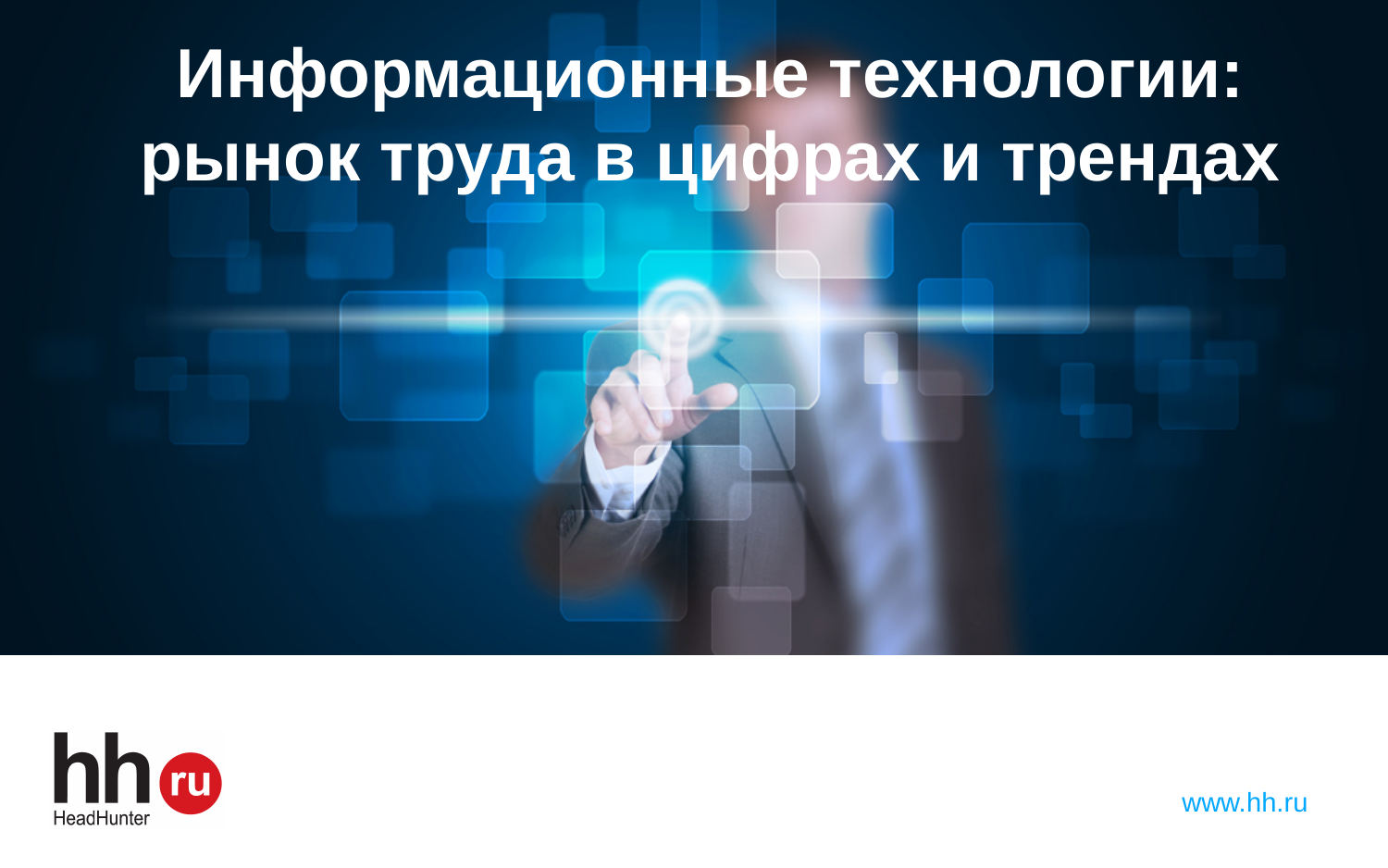

# Информационные технологии: рынок труда в цифрах и трендах